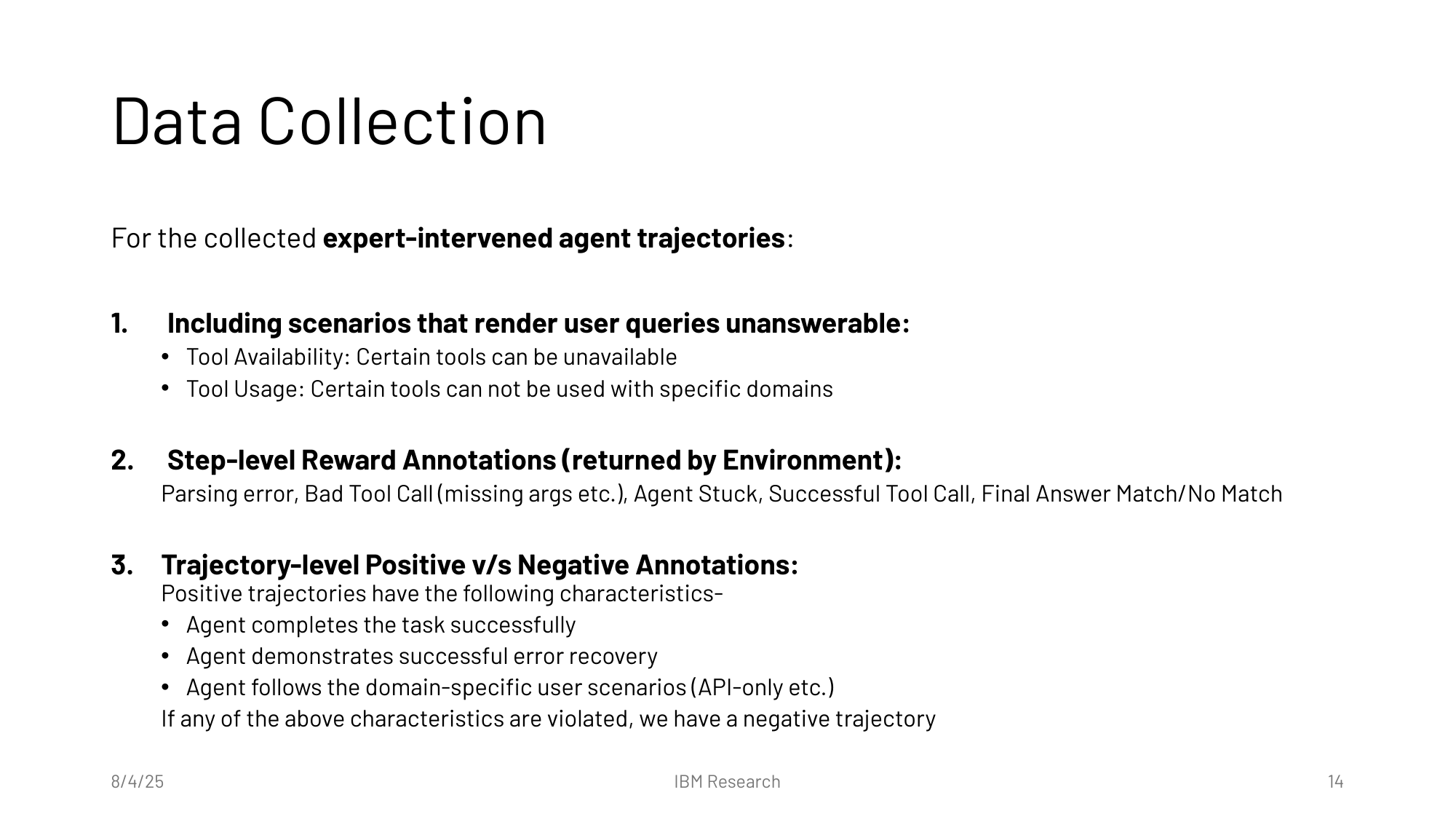

# Data Collection
For the collected expert-intervened agent trajectories:​

Including scenarios that render user queries unanswerable:
Tool Availability: Certain tools can be unavailable
Tool Usage: Certain tools can not be used with specific domains

Step-level Reward Annotations (returned by Environment): ​
Parsing error, Bad Tool Call (missing args etc.), Agent Stuck, Successful Tool Call, Final Answer Match/No Match​

Trajectory-level Positive v/s Negative Annotations:​
Positive trajectories have the following characteristics-​
Agent completes the task successfully​
Agent demonstrates successful error recovery​
Agent follows the domain-specific user scenarios (API-only etc.) ​
If any of the above characteristics are violated, we have a negative trajectory

8/4/25
IBM Research
14